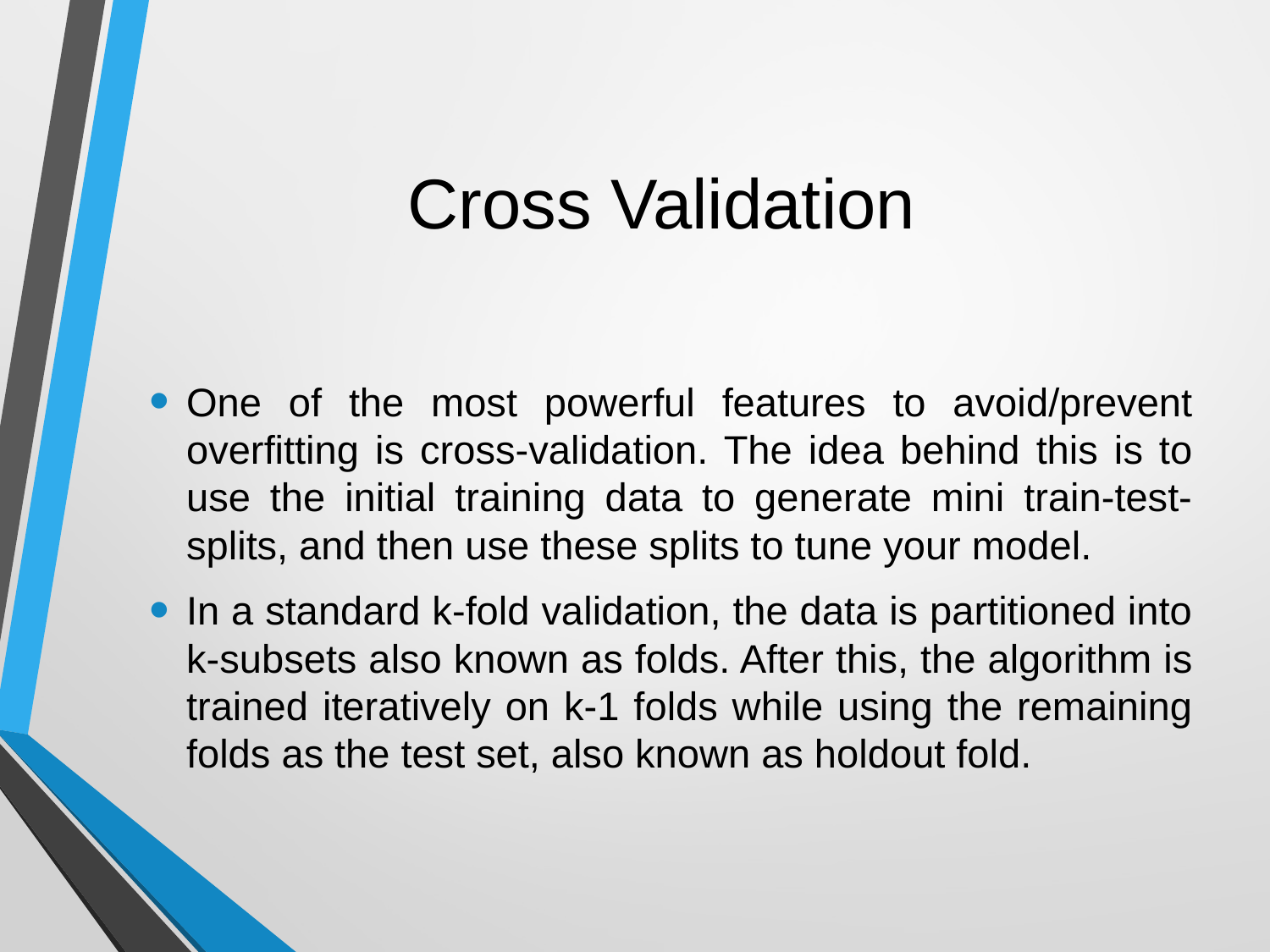

# Cross Validation
One of the most powerful features to avoid/prevent overfitting is cross-validation. The idea behind this is to use the initial training data to generate mini train-test-splits, and then use these splits to tune your model.
In a standard k-fold validation, the data is partitioned into k-subsets also known as folds. After this, the algorithm is trained iteratively on k-1 folds while using the remaining folds as the test set, also known as holdout fold.